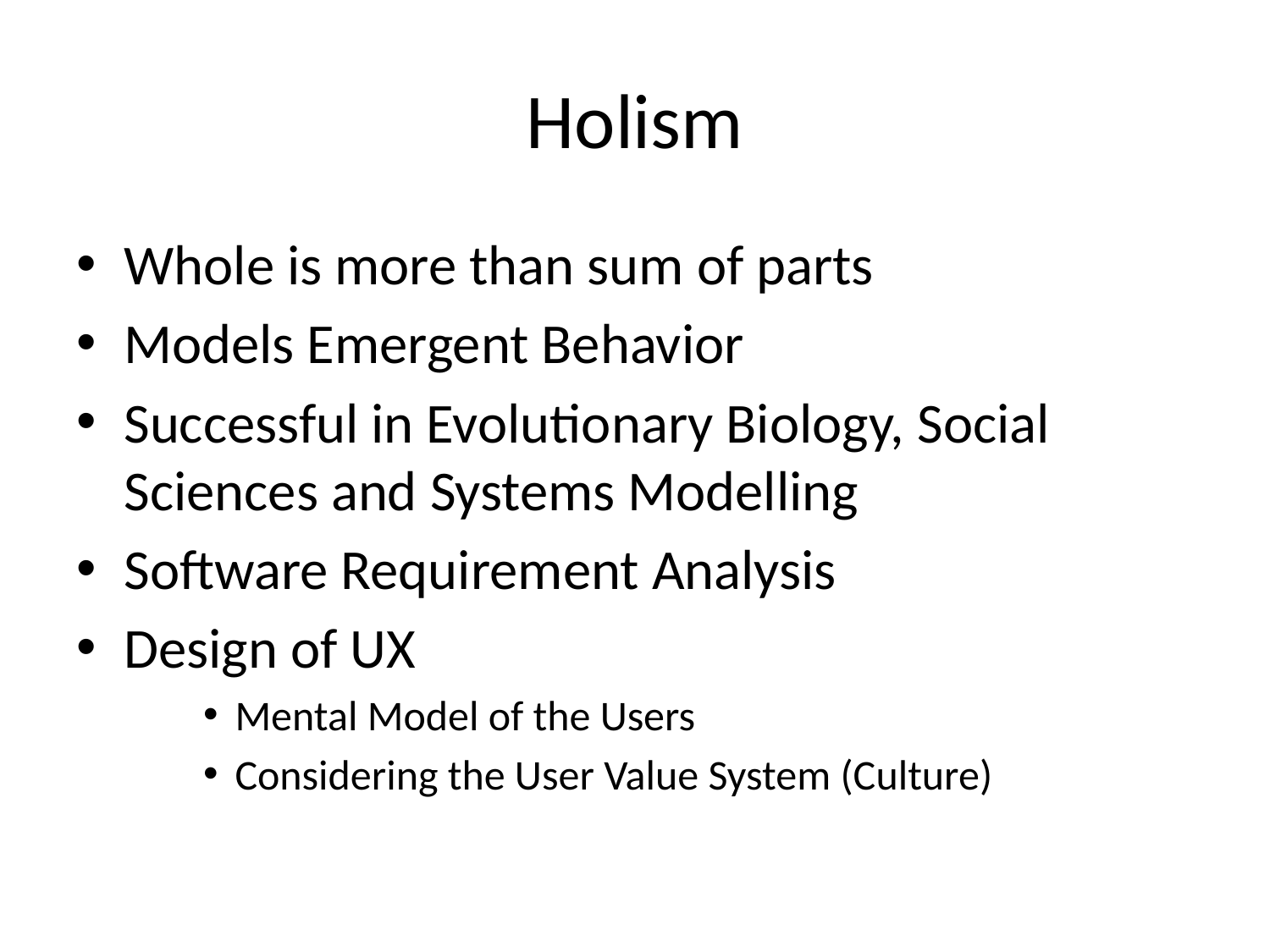

# Holism
Whole is more than sum of parts
Models Emergent Behavior
Successful in Evolutionary Biology, Social Sciences and Systems Modelling
Software Requirement Analysis
Design of UX
Mental Model of the Users
Considering the User Value System (Culture)